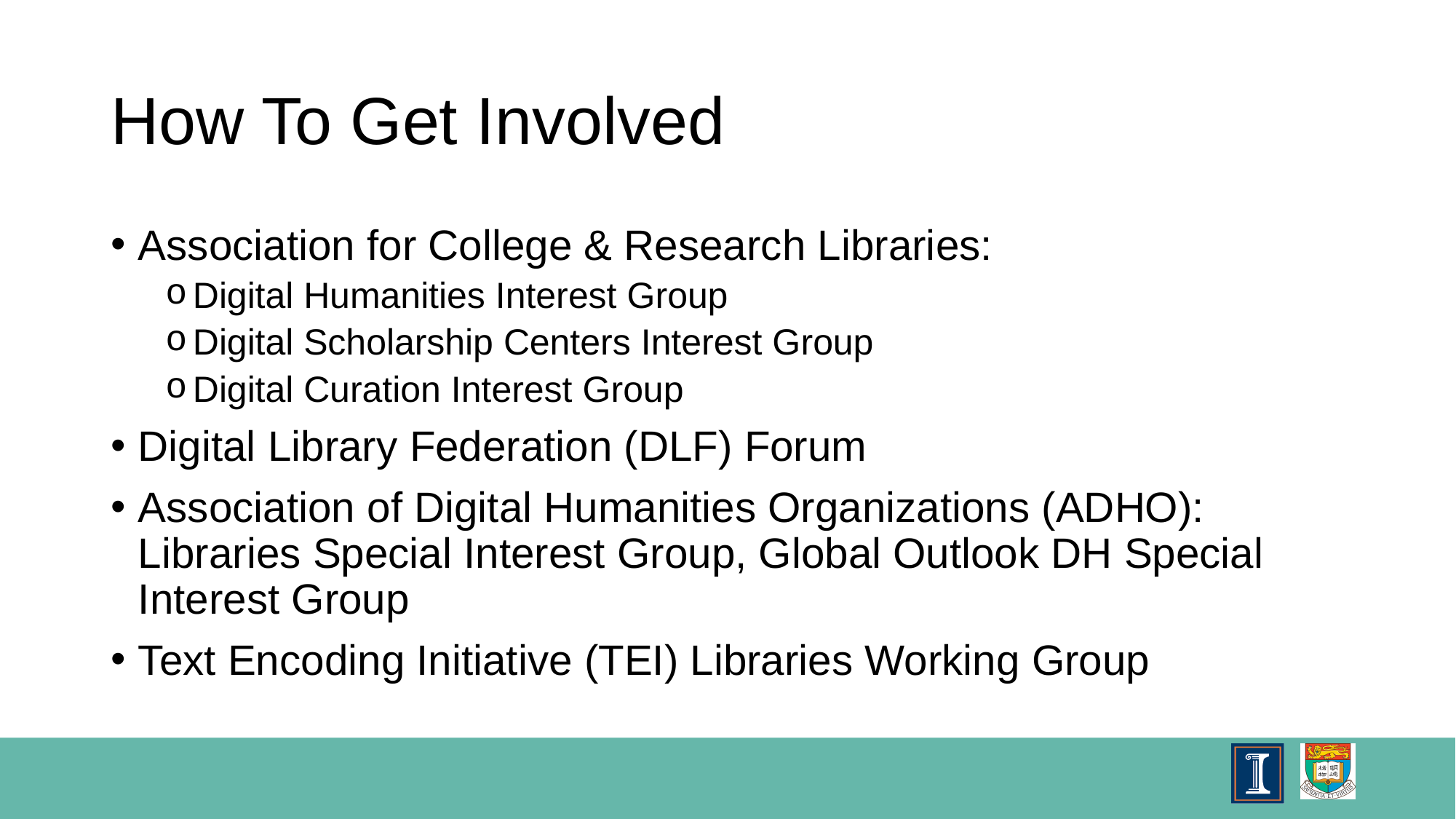

# How To Get Involved
Association for College & Research Libraries:
Digital Humanities Interest Group
Digital Scholarship Centers Interest Group
Digital Curation Interest Group
Digital Library Federation (DLF) Forum
Association of Digital Humanities Organizations (ADHO): Libraries Special Interest Group, Global Outlook DH Special Interest Group
Text Encoding Initiative (TEI) Libraries Working Group